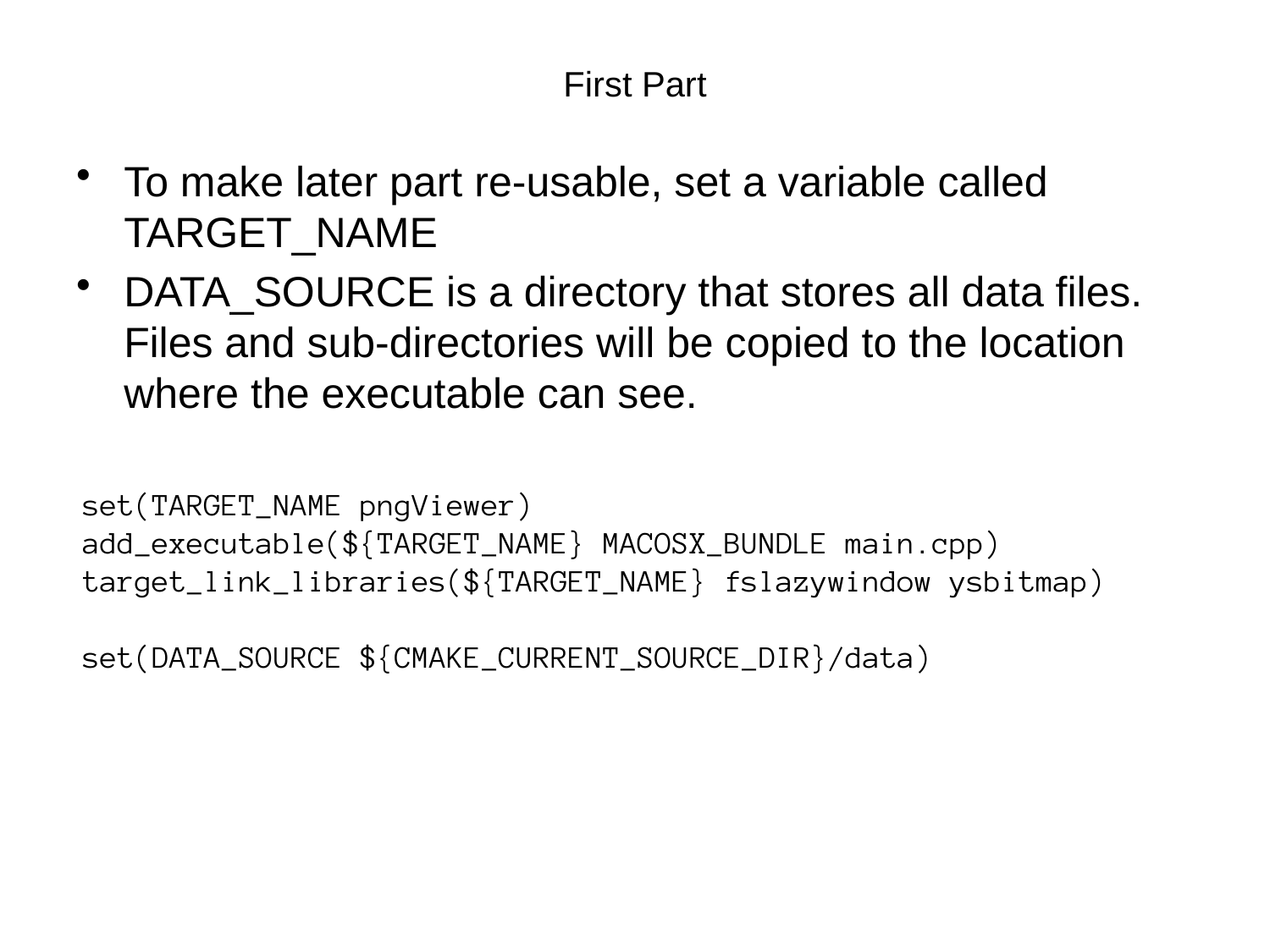

# First Part
To make later part re-usable, set a variable called TARGET_NAME
DATA_SOURCE is a directory that stores all data files.  Files and sub-directories will be copied to the location where the executable can see.
set(TARGET_NAME pngViewer)
add_executable(${TARGET_NAME} MACOSX_BUNDLE main.cpp)
target_link_libraries(${TARGET_NAME} fslazywindow ysbitmap)

set(DATA_SOURCE ${CMAKE_CURRENT_SOURCE_DIR}/data)